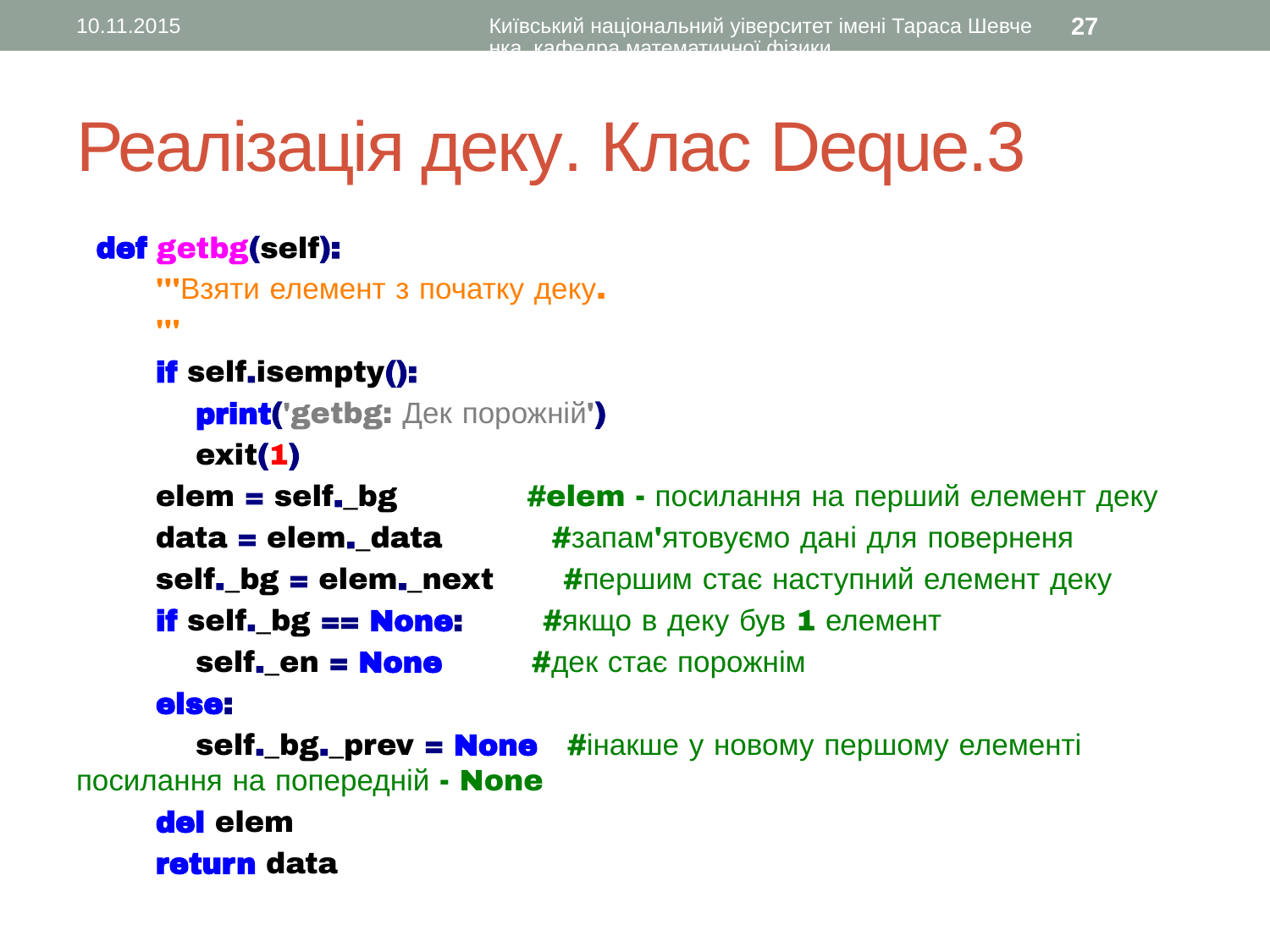

10.11.2015
Київський національний уіверситет імені Тараса Шевченка, кафедра математичної фізики
27
# Реалізація деку. Клас Deque.3
  def getbg(self):
        '''Взяти елемент з початку деку.
        '''
        if self.isempty():
            print('getbg: Дек порожній')
            exit(1)
        elem = self._bg             #elem - посилання на перший елемент деку
        data = elem._data           #запам'ятовуємо дані для поверненя
        self._bg = elem._next       #першим стає наступний елемент деку
        if self._bg == None:        #якщо в деку був 1 елемент
            self._en = None         #дек стає порожнім
        else:
            self._bg._prev = None   #інакше у новому першому елементі посилання на попередній - None
        del elem
        return data